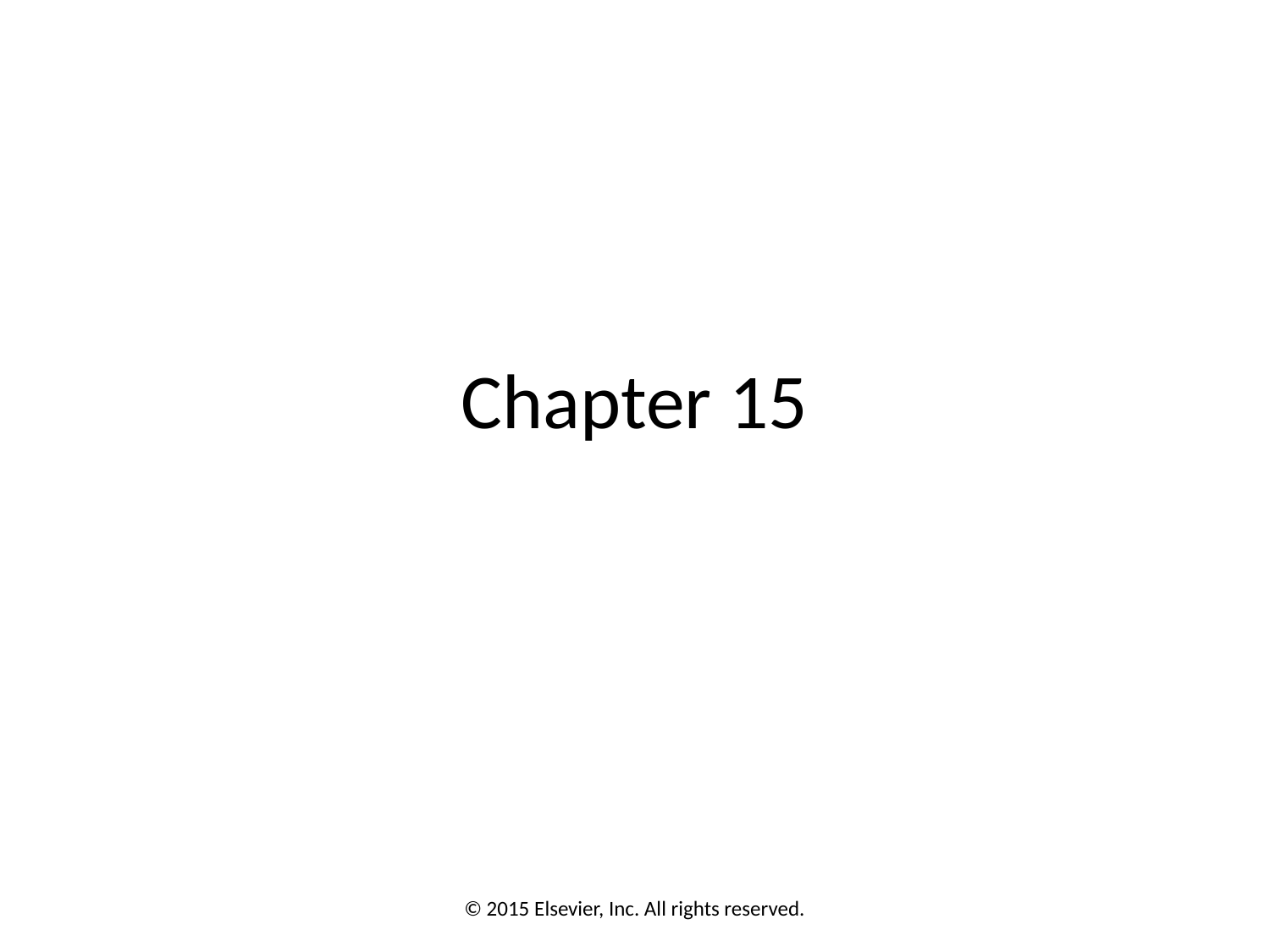

# Chapter 15
© 2015 Elsevier, Inc. All rights reserved.